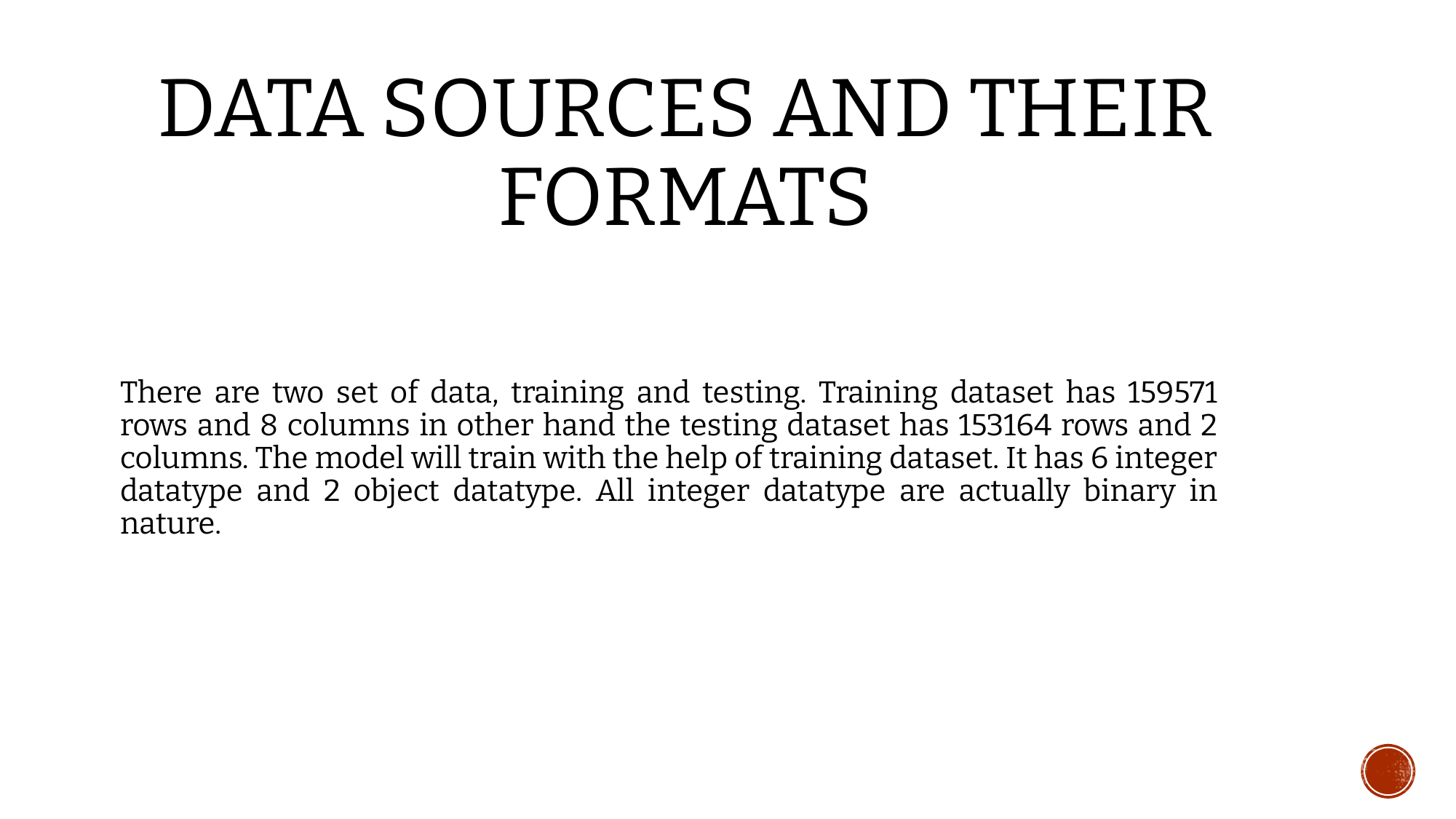

# Data Sources and their formats

There are two set of data, training and testing. Training dataset has 159571 rows and 8 columns in other hand the testing dataset has 153164 rows and 2 columns. The model will train with the help of training dataset. It has 6 integer datatype and 2 object datatype. All integer datatype are actually binary in nature.